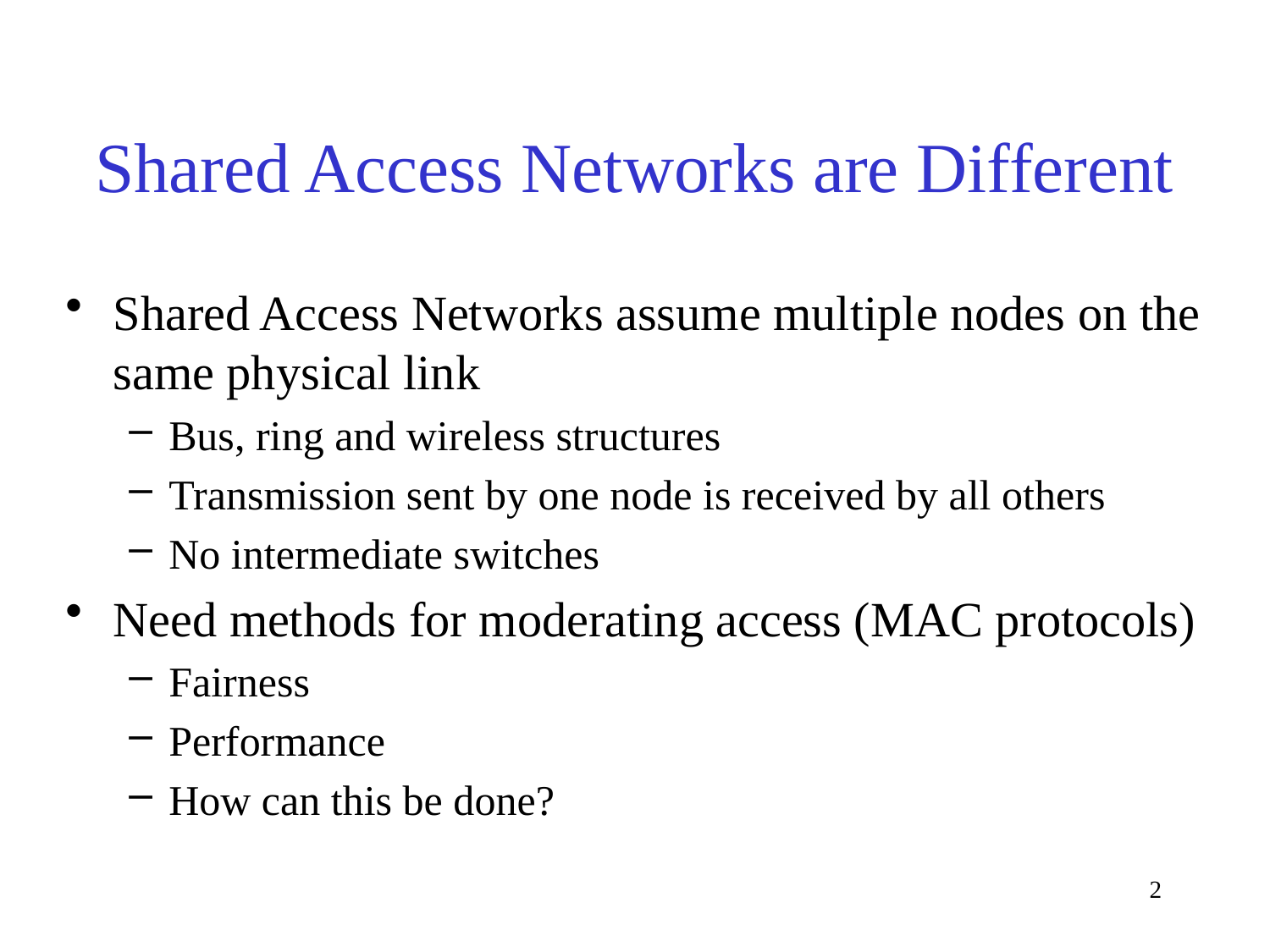

# Shared Access Networks are Different
Shared Access Networks assume multiple nodes on the same physical link
Bus, ring and wireless structures
Transmission sent by one node is received by all others
No intermediate switches
Need methods for moderating access (MAC protocols)
Fairness
Performance
How can this be done?

2